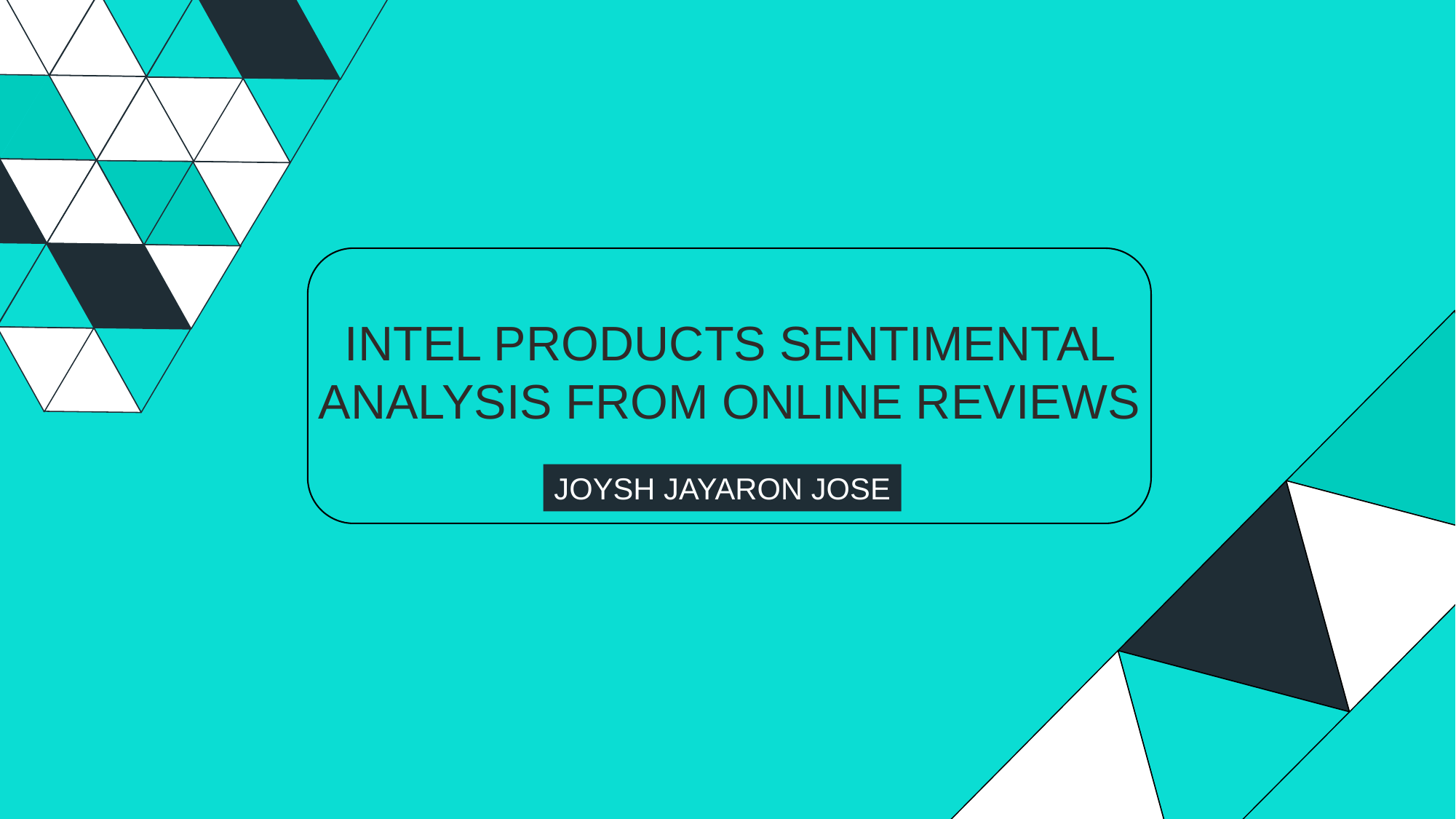

INTEL PRODUCTS SENTIMENTAL ANALYSIS FROM ONLINE REVIEWS

JOYSH JAYARON JOSE